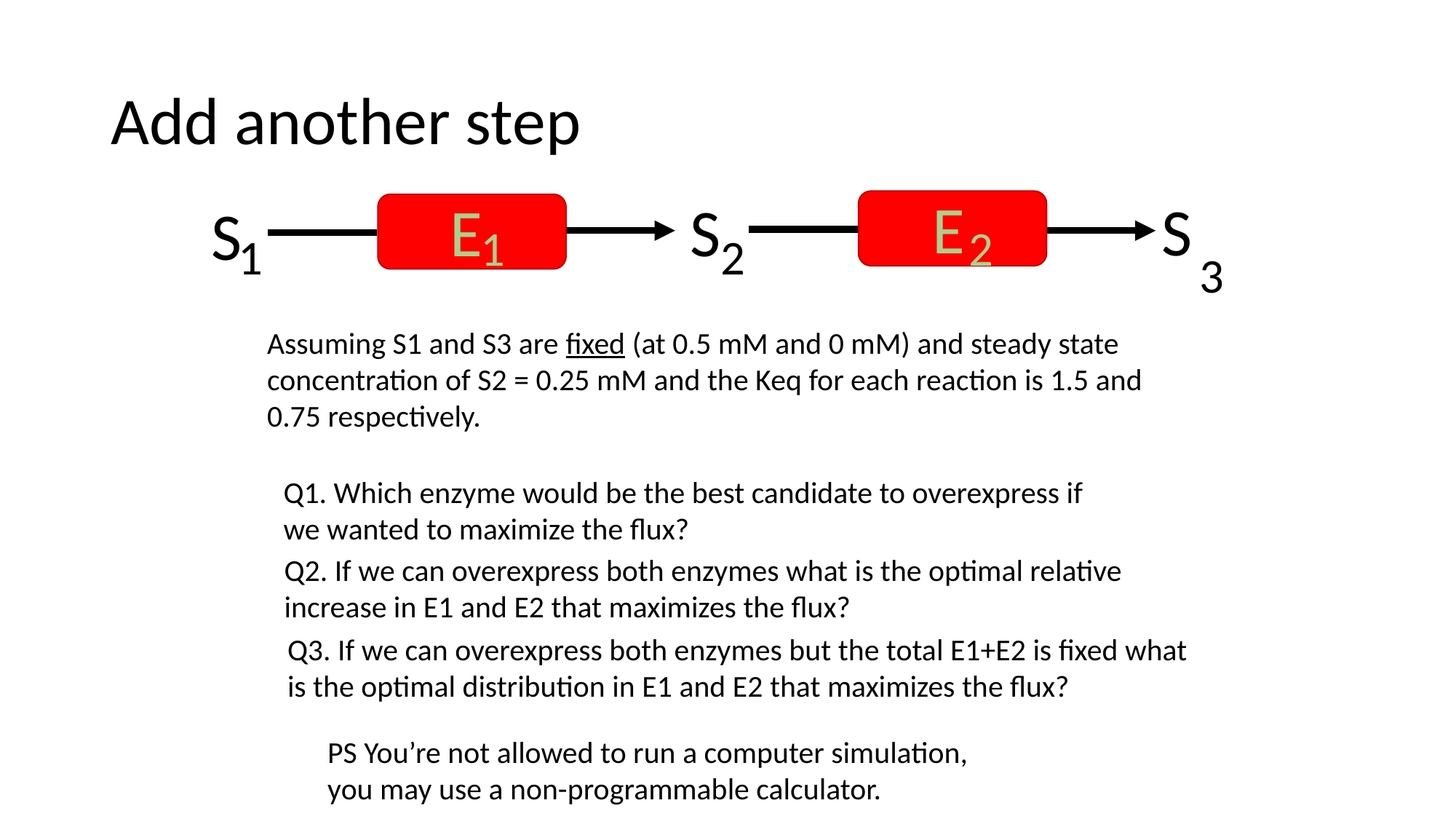

# Add another step
E
S
E
S
S

1
2
1
2
3
Assuming S1 and S3 are fixed (at 0.5 mM and 0 mM) and steady state concentration of S2 = 0.25 mM and the Keq for each reaction is 1.5 and 0.75 respectively.
Q1. Which enzyme would be the best candidate to overexpress if
we wanted to maximize the flux?
Q2. If we can overexpress both enzymes what is the optimal relative
increase in E1 and E2 that maximizes the flux?
Q3. If we can overexpress both enzymes but the total E1+E2 is fixed what
is the optimal distribution in E1 and E2 that maximizes the flux?
PS You’re not allowed to run a computer simulation,
you may use a non-programmable calculator.